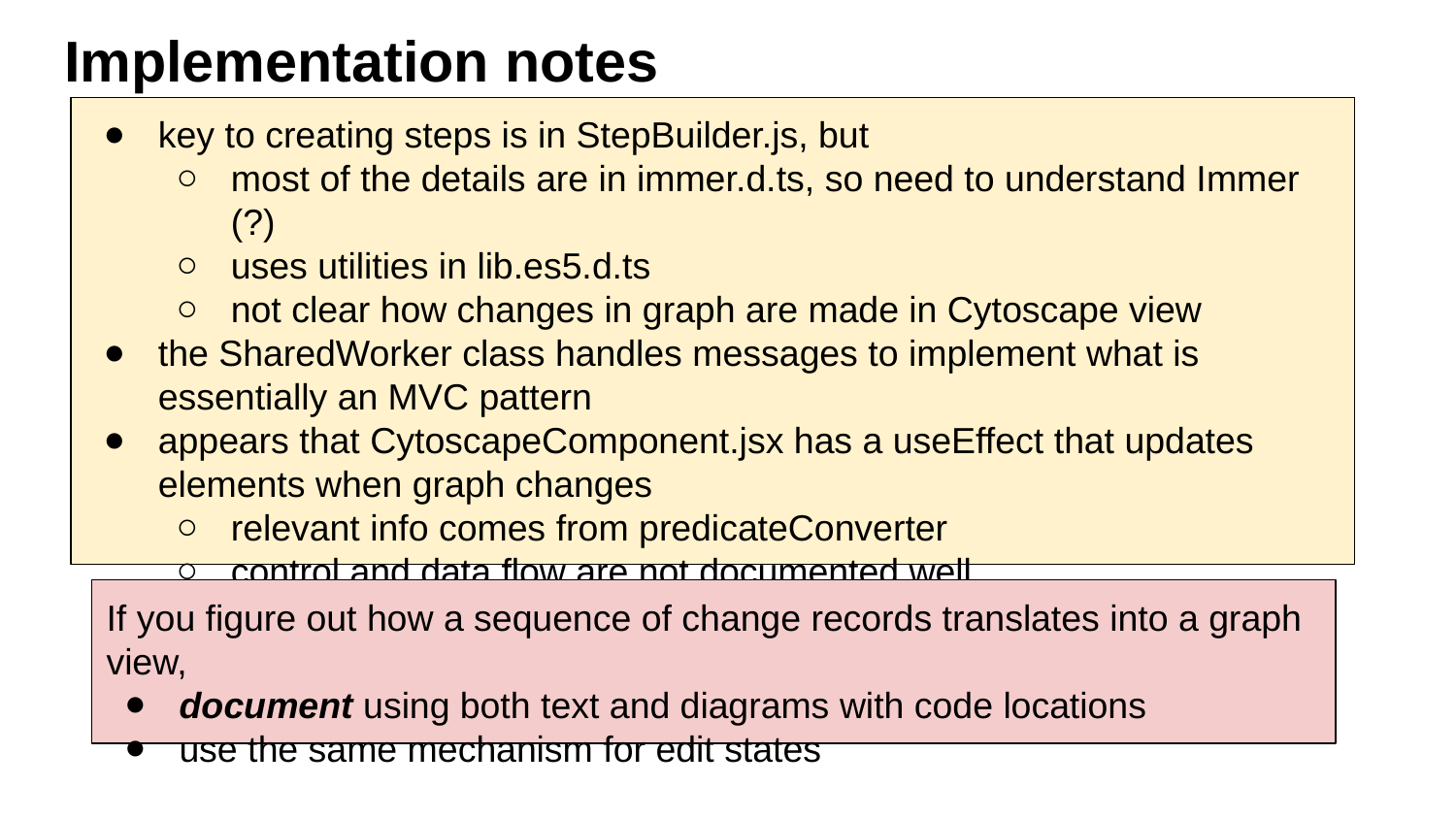

# Implementation notes
key to creating steps is in StepBuilder.js, but
most of the details are in immer.d.ts, so need to understand Immer (?)
uses utilities in lib.es5.d.ts
not clear how changes in graph are made in Cytoscape view
the SharedWorker class handles messages to implement what is essentially an MVC pattern
appears that CytoscapeComponent.jsx has a useEffect that updates elements when graph changes
relevant info comes from predicateConverter
control and data flow are not documented well
If you figure out how a sequence of change records translates into a graph view,
document using both text and diagrams with code locations
use the same mechanism for edit states